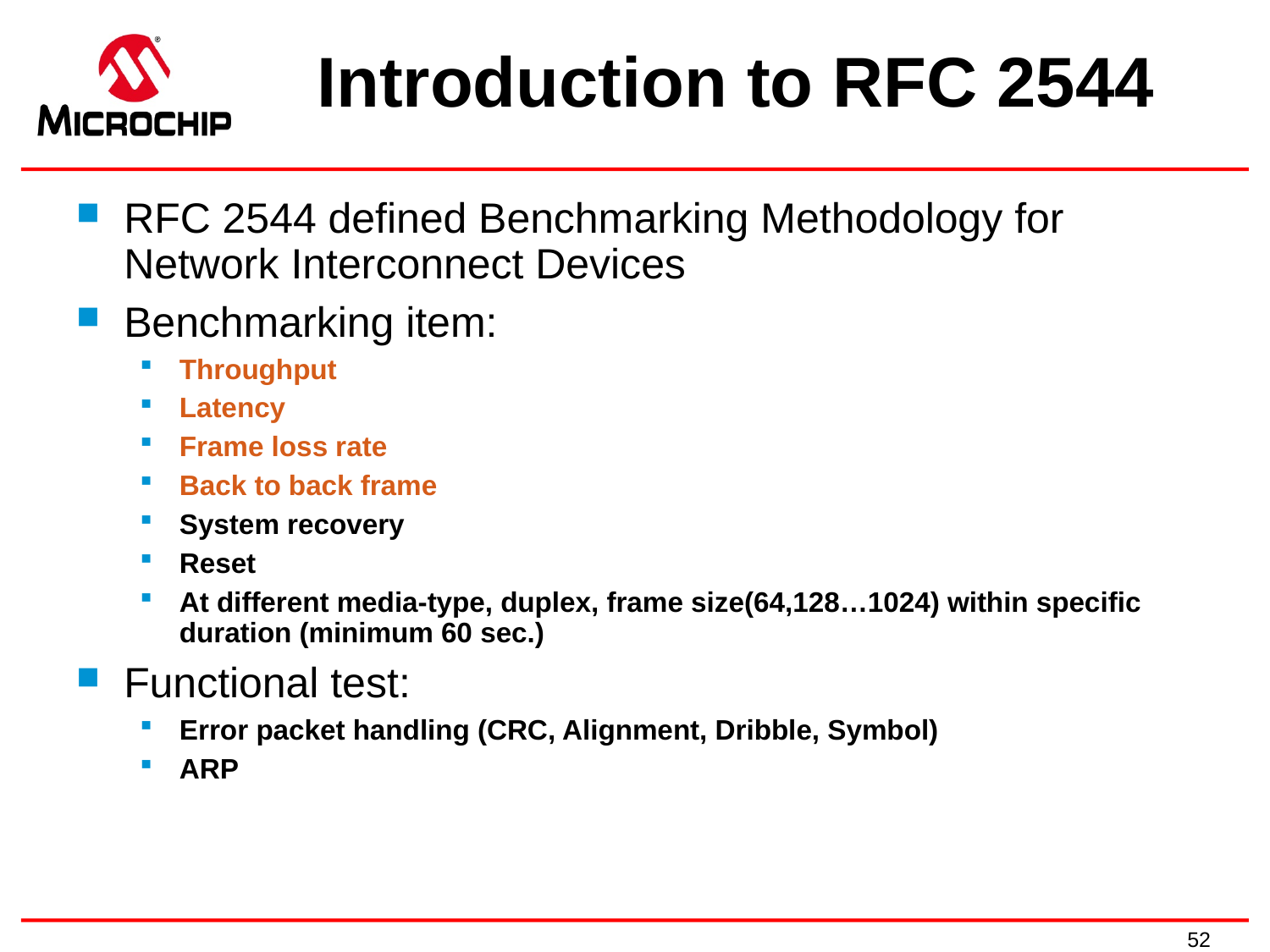

# Introduction to RFC 2544
RFC 2544 defined Benchmarking Methodology for Network Interconnect Devices
Benchmarking item:
Throughput
Latency
Frame loss rate
Back to back frame
System recovery
Reset
At different media-type, duplex, frame size(64,128…1024) within specific duration (minimum 60 sec.)
Functional test:
Error packet handling (CRC, Alignment, Dribble, Symbol)
ARP